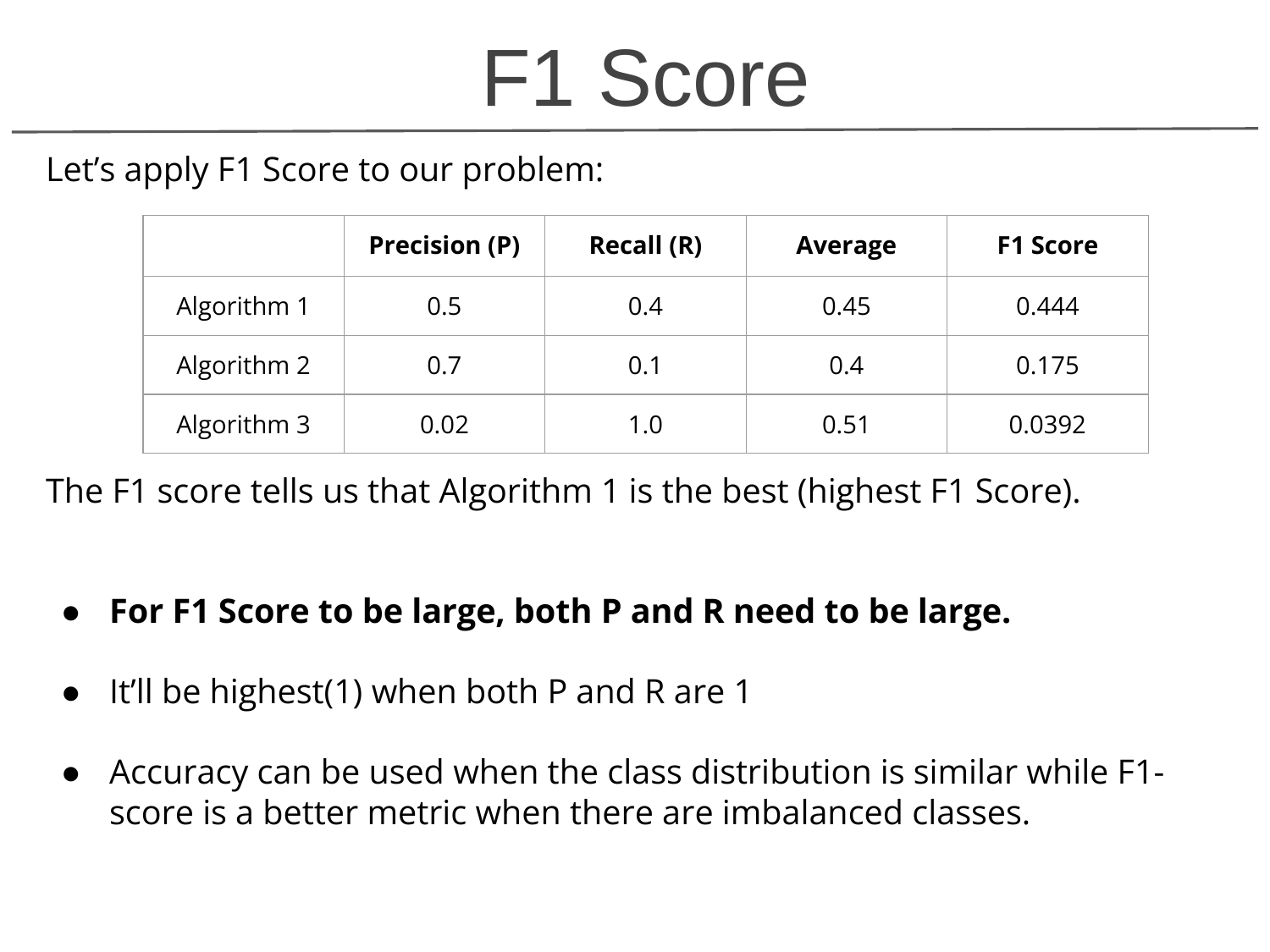

F1 Score
Let’s apply F1 Score to our problem:

The F1 score tells us that Algorithm 1 is the best (highest F1 Score).

For F1 Score to be large, both P and R need to be large.

It’ll be highest(1) when both P and R are 1

Accuracy can be used when the class distribution is similar while F1-score is a better metric when there are imbalanced classes.

|  | Precision (P) | Recall (R) | Average | F1 Score |
| --- | --- | --- | --- | --- |
| Algorithm 1 | 0.5 | 0.4 | 0.45 | 0.444 |
| Algorithm 2 | 0.7 | 0.1 | 0.4 | 0.175 |
| Algorithm 3 | 0.02 | 1.0 | 0.51 | 0.0392 |